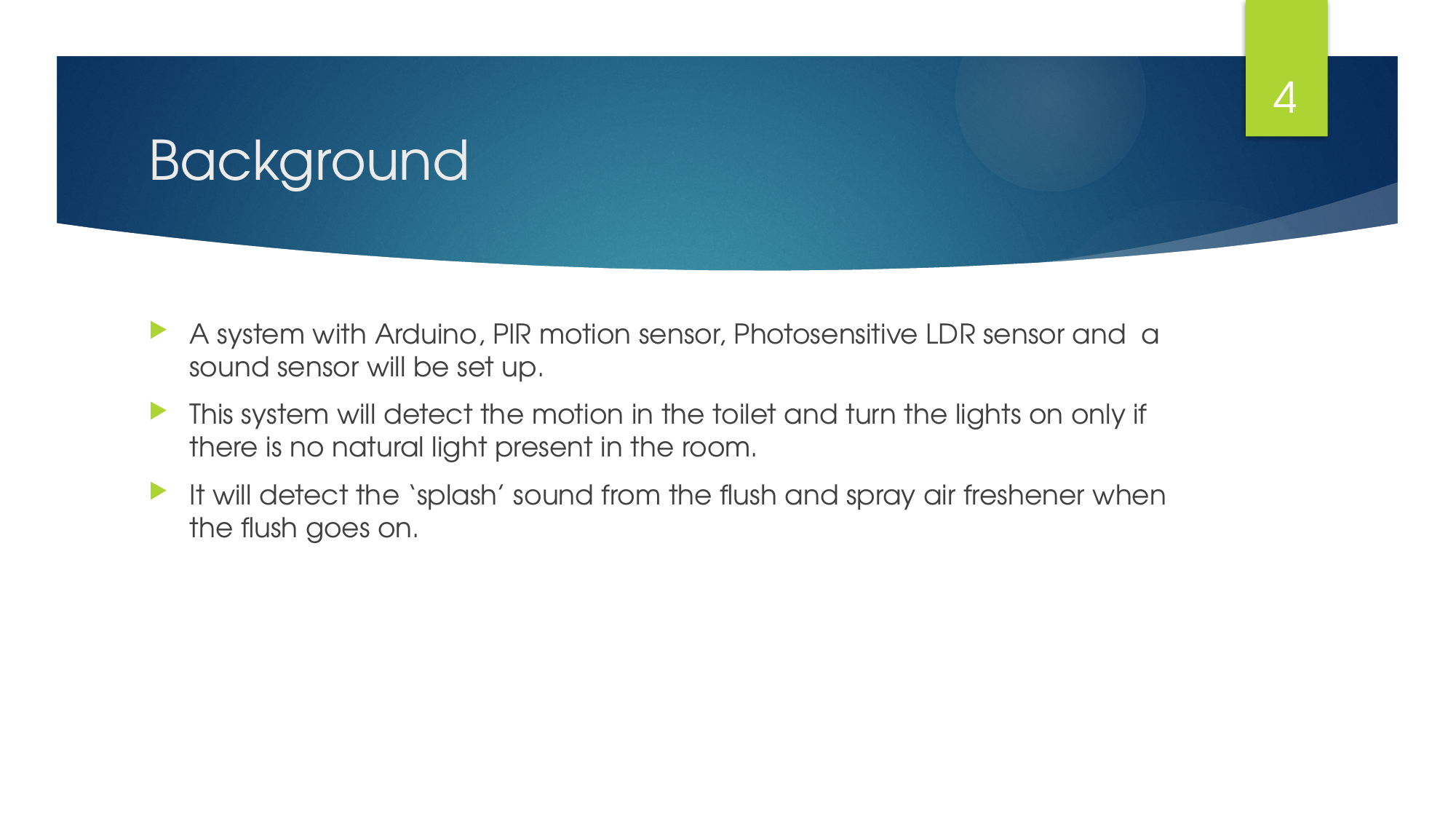

4
# Background
A system with Arduino, PIR motion sensor, Photosensitive LDR sensor and  a sound sensor will be set up.
This system will detect the motion in the toilet and turn the lights on only if there is no natural light present in the room.
It will detect the ‘splash’ sound from the flush and spray air freshener when the flush goes on.